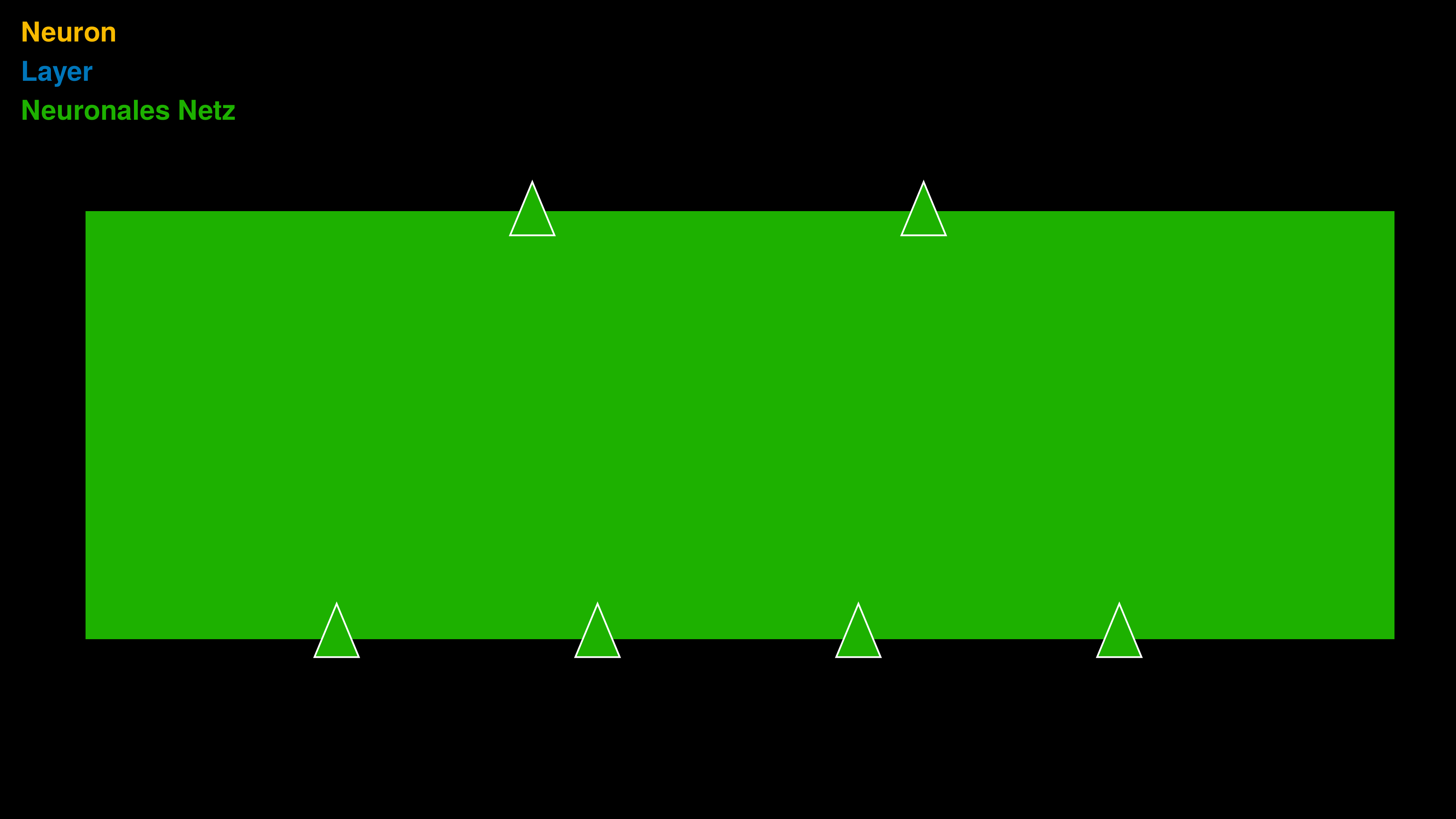

Neuron
Layer
Neuronales Netz

Output-Layer

Hidden Layer

Input-Layer